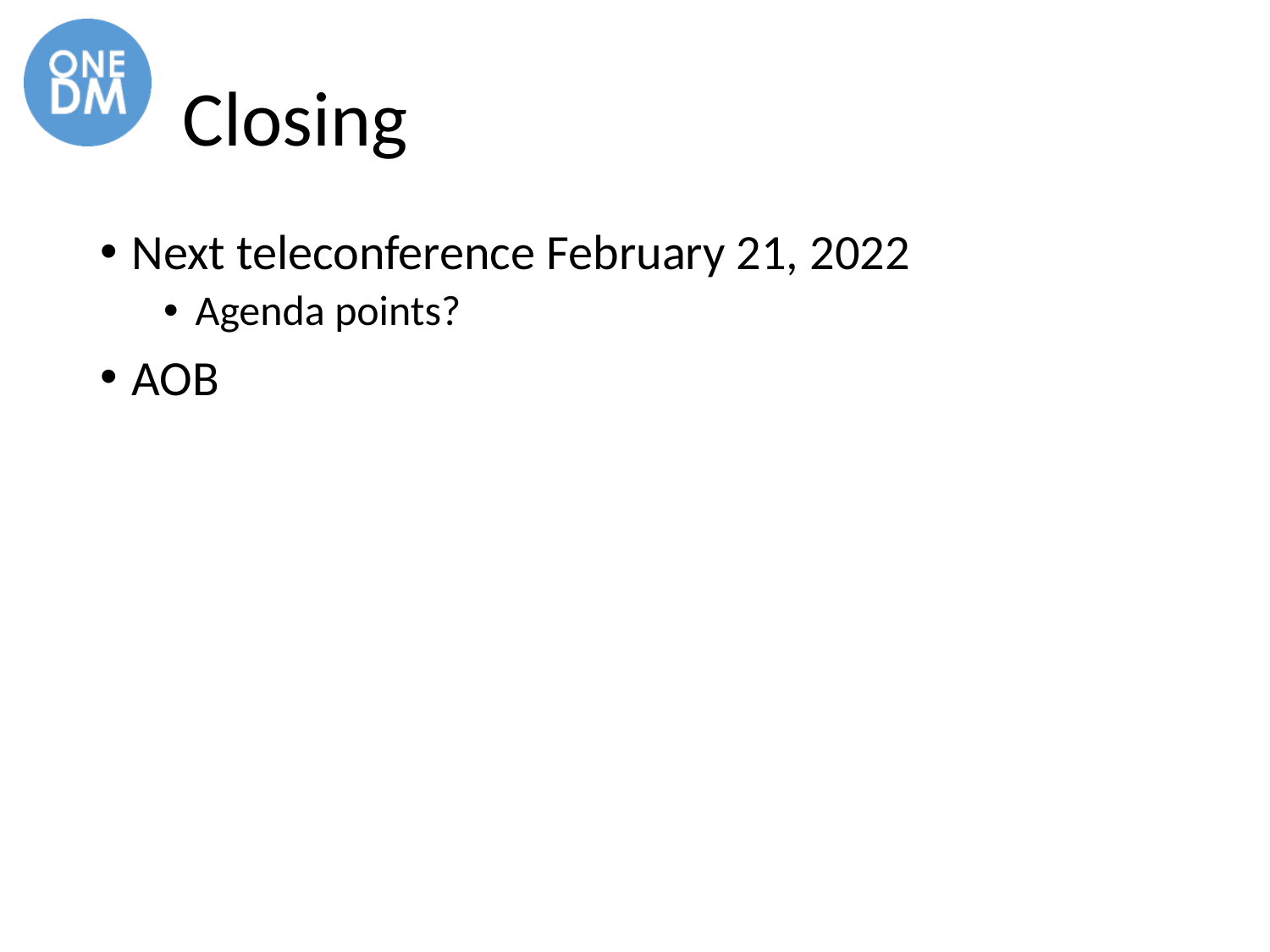

# Closing
Next teleconference February 21, 2022
Agenda points?
AOB